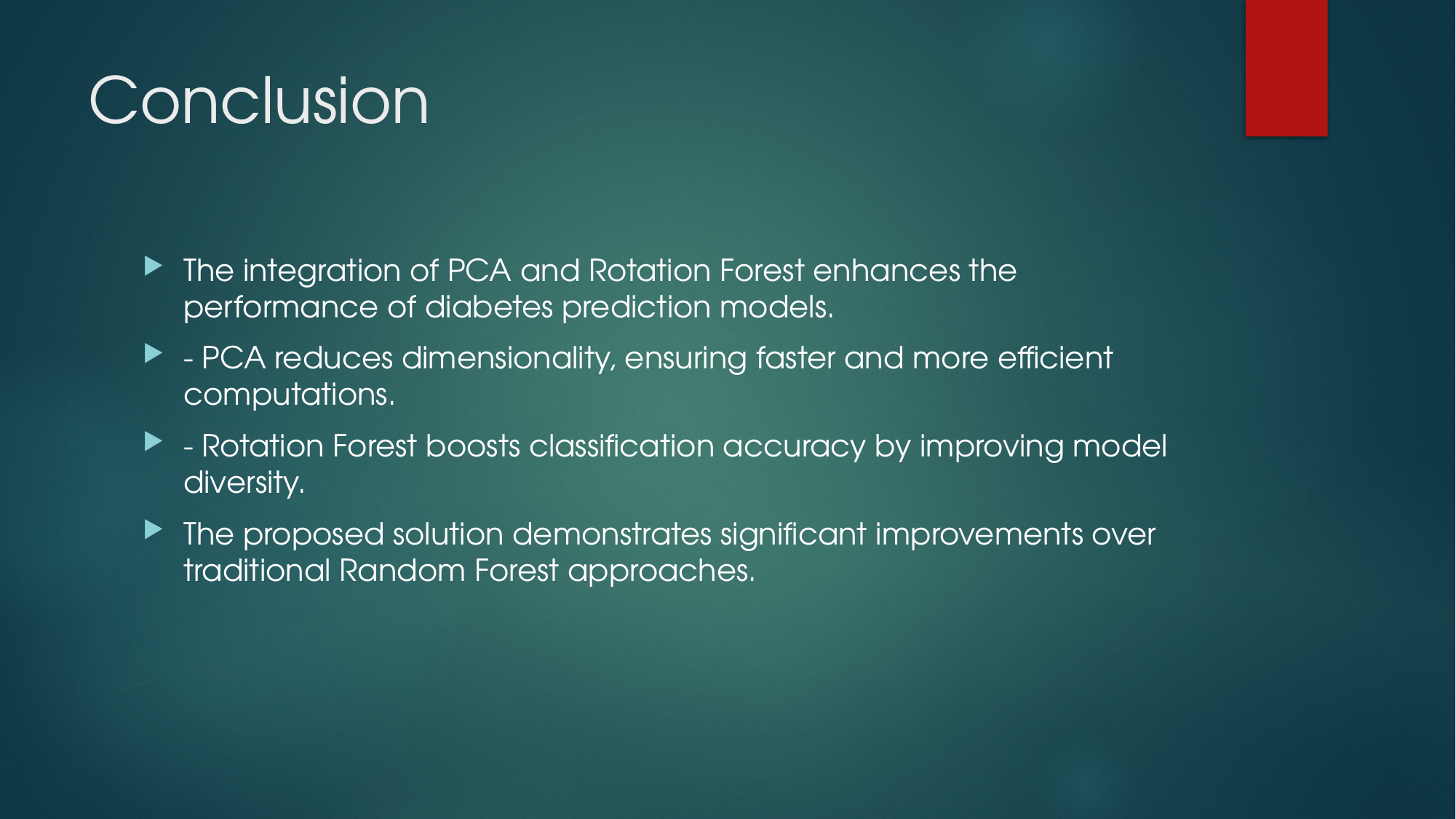

# Conclusion
The integration of PCA and Rotation Forest enhances the performance of diabetes prediction models.
- PCA reduces dimensionality, ensuring faster and more efficient computations.
- Rotation Forest boosts classification accuracy by improving model diversity.
The proposed solution demonstrates significant improvements over traditional Random Forest approaches.